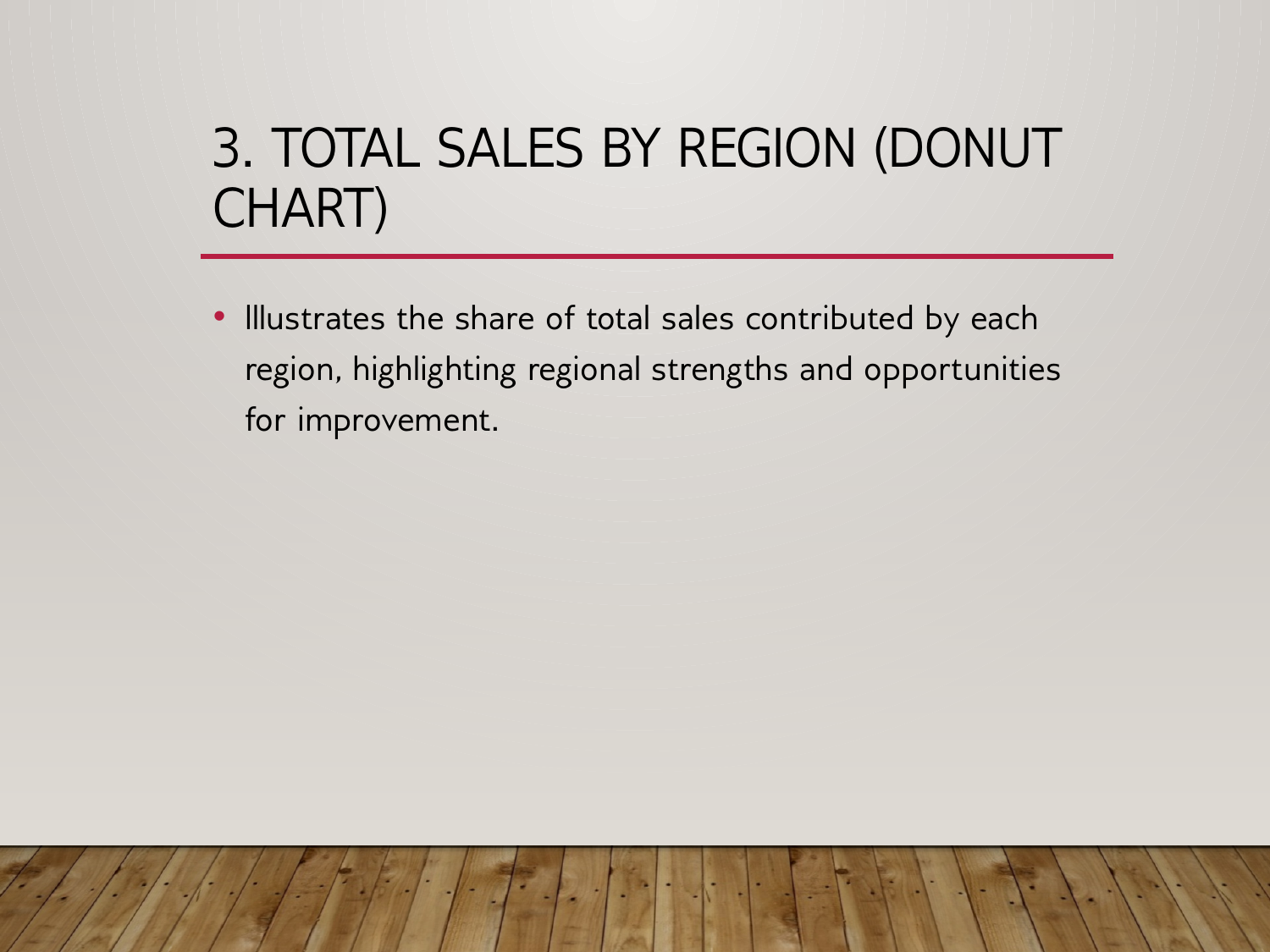

# 3. Total Sales by Region (Donut Chart)
Illustrates the share of total sales contributed by each region, highlighting regional strengths and opportunities for improvement.